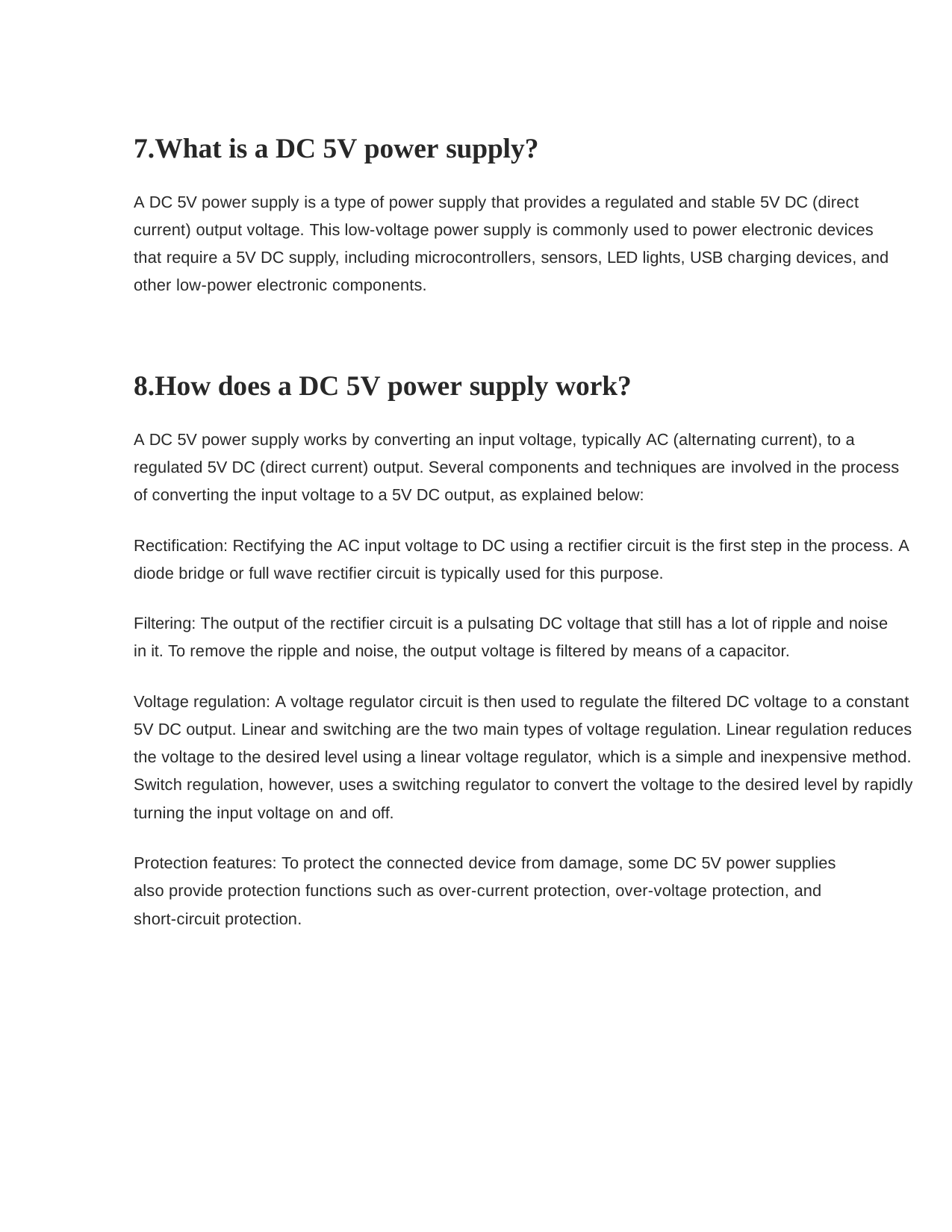

7.What is a DC 5V power supply?
A DC 5V power supply is a type of power supply that provides a regulated and stable 5V DC (direct current) output voltage. This low-voltage power supply is commonly used to power electronic devices that require a 5V DC supply, including microcontrollers, sensors, LED lights, USB charging devices, and other low-power electronic components.
8.How does a DC 5V power supply work?
A DC 5V power supply works by converting an input voltage, typically AC (alternating current), to a regulated 5V DC (direct current) output. Several components and techniques are involved in the process of converting the input voltage to a 5V DC output, as explained below:

Rectification: Rectifying the AC input voltage to DC using a rectifier circuit is the first step in the process. A diode bridge or full wave rectifier circuit is typically used for this purpose.

Filtering: The output of the rectifier circuit is a pulsating DC voltage that still has a lot of ripple and noise in it. To remove the ripple and noise, the output voltage is filtered by means of a capacitor.

Voltage regulation: A voltage regulator circuit is then used to regulate the filtered DC voltage to a constant 5V DC output. Linear and switching are the two main types of voltage regulation. Linear regulation reduces the voltage to the desired level using a linear voltage regulator, which is a simple and inexpensive method. Switch regulation, however, uses a switching regulator to convert the voltage to the desired level by rapidly turning the input voltage on and off.

Protection features: To protect the connected device from damage, some DC 5V power supplies also provide protection functions such as over-current protection, over-voltage protection, and short-circuit protection.